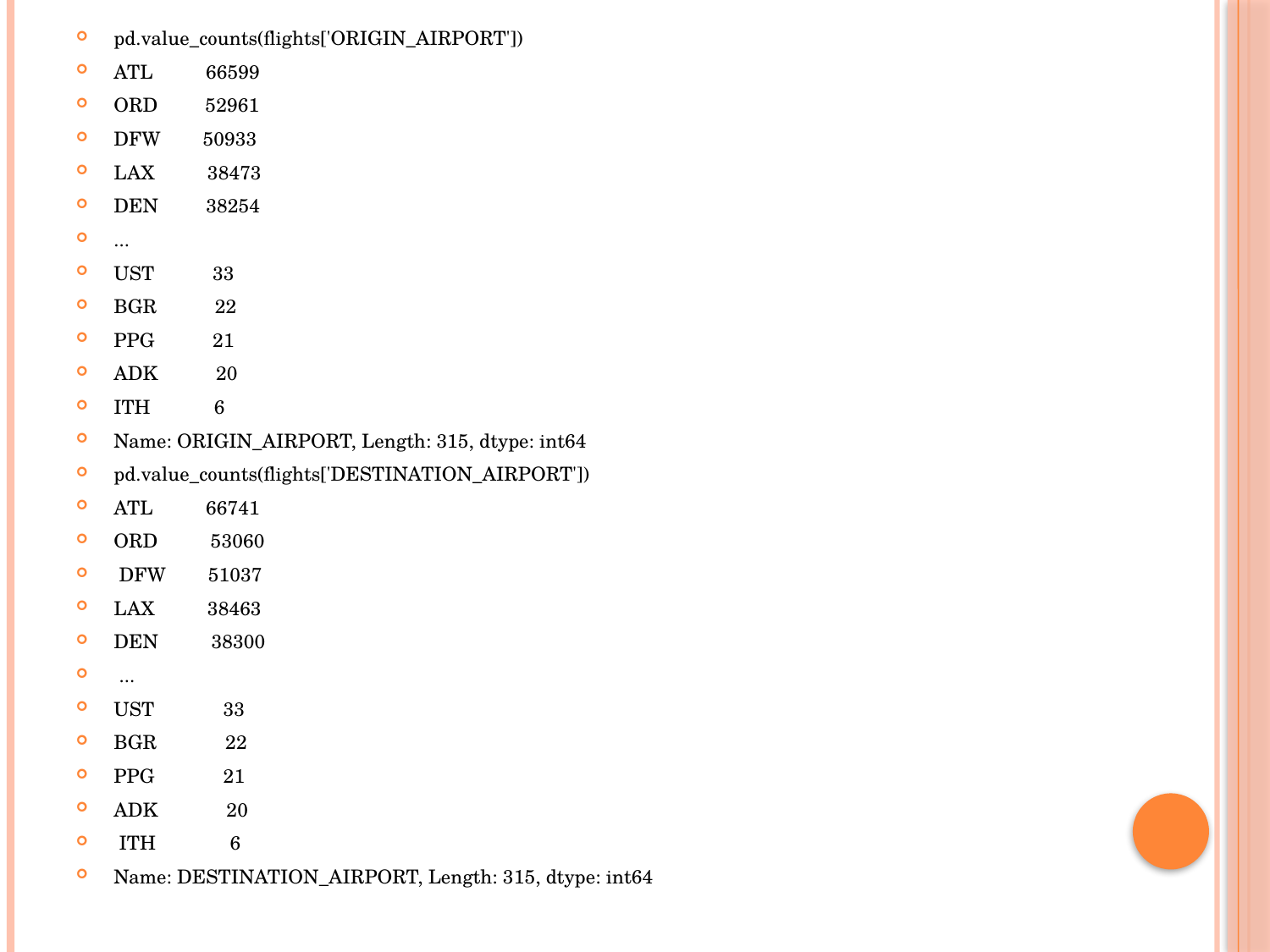

pd.value_counts(flights['ORIGIN_AIRPORT'])
ATL          66599
ORD         52961
DFW        50933
LAX          38473
DEN         38254
...
UST           33
BGR           22
PPG           21
ADK           20
ITH            6
Name: ORIGIN_AIRPORT, Length: 315, dtype: int64
pd.value_counts(flights['DESTINATION_AIRPORT'])
ATL          66741
ORD          53060
 DFW        51037
LAX          38463
DEN          38300
 ...
UST             33
BGR             22
PPG             21
ADK             20
 ITH              6
Name: DESTINATION_AIRPORT, Length: 315, dtype: int64